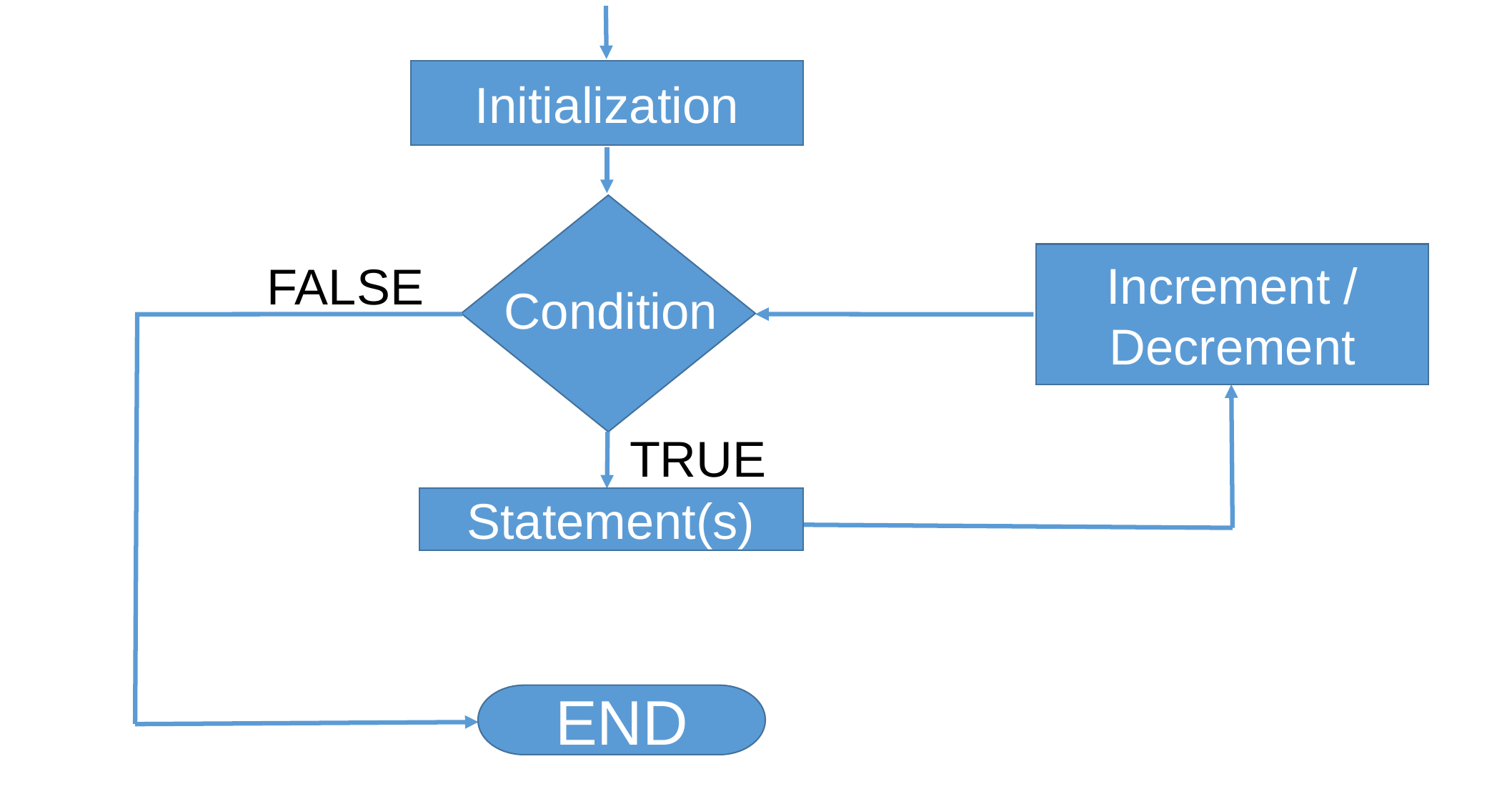

Initialization

Increment / Decrement
FALSE
Condition
TRUE
Statement(s)
END